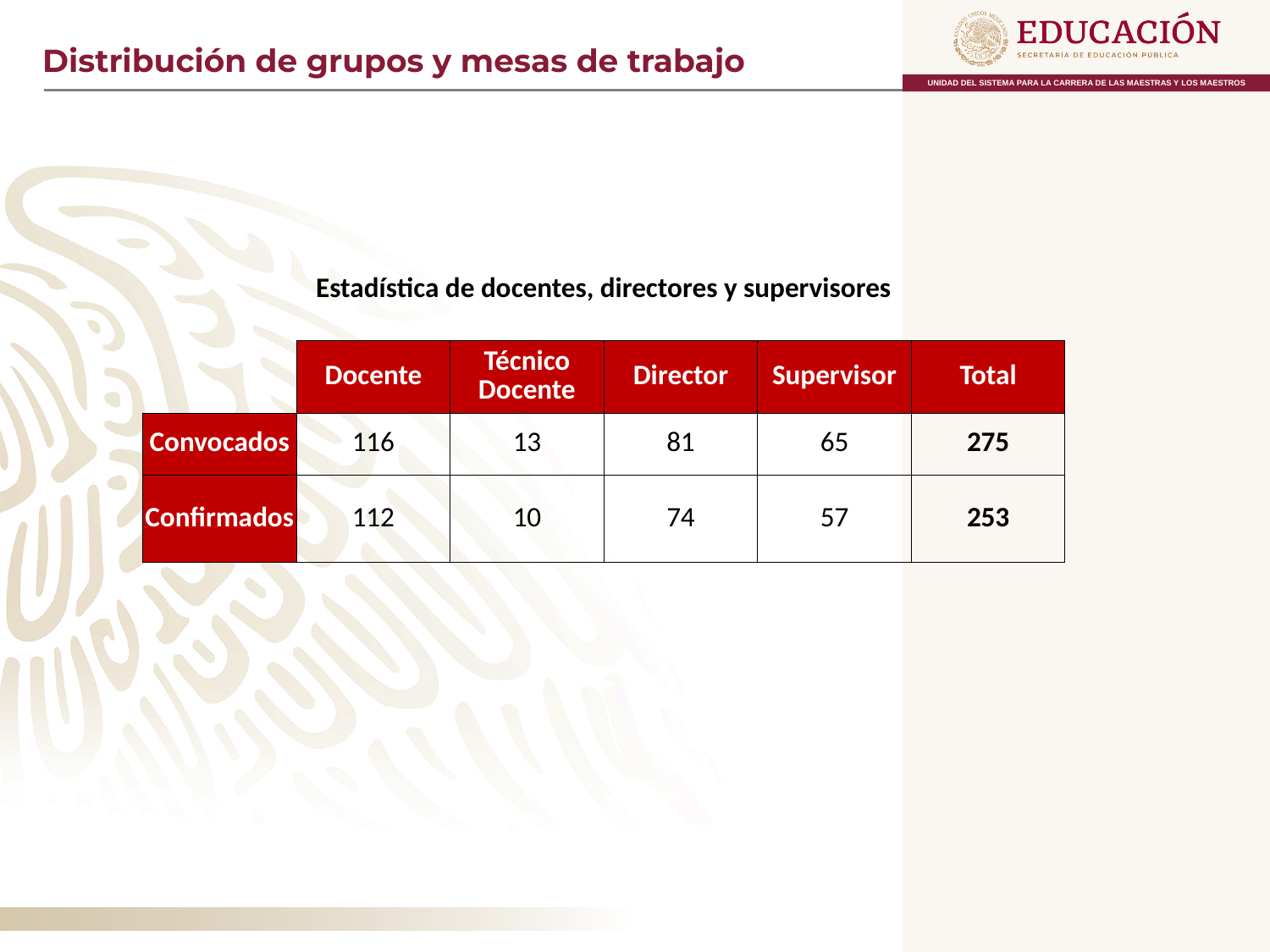

Distribución de grupos y mesas de trabajo

| Estadística de docentes, directores y supervisores |  |  |  |  |  |
| --- | --- | --- | --- | --- | --- |
|  |  |  |  |  |  |
|  | Docente | Técnico Docente | Director | Supervisor | Total |
| Convocados | 116 | 13 | 81 | 65 | 275 |
| Confirmados | 112 | 10 | 74 | 57 | 253 |